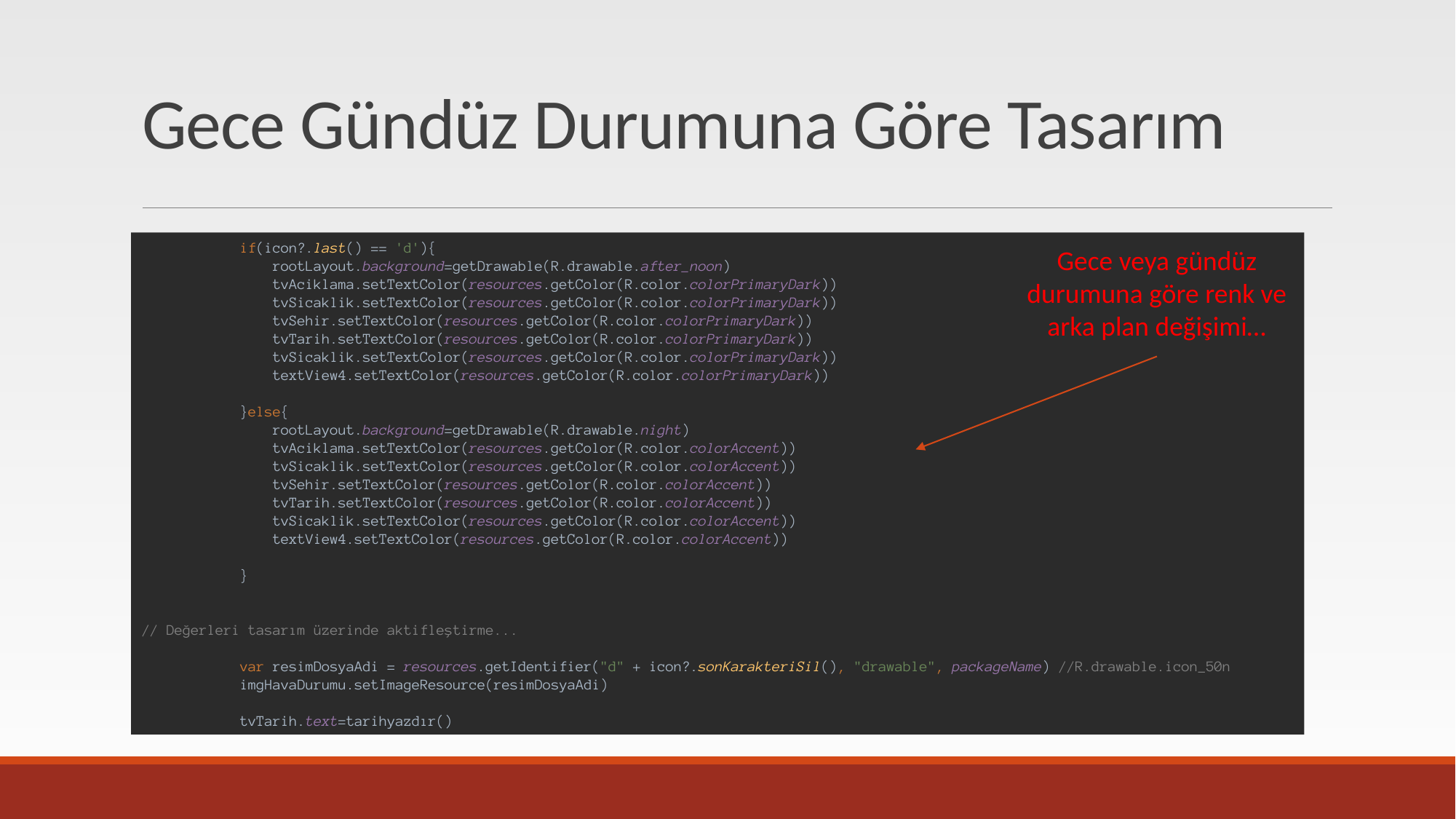

# Gece Gündüz Durumuna Göre Tasarım
            if(icon?.last() == 'd'){
                rootLayout.background=getDrawable(R.drawable.after_noon)
                tvAciklama.setTextColor(resources.getColor(R.color.colorPrimaryDark))
                tvSicaklik.setTextColor(resources.getColor(R.color.colorPrimaryDark))
                tvSehir.setTextColor(resources.getColor(R.color.colorPrimaryDark))
                tvTarih.setTextColor(resources.getColor(R.color.colorPrimaryDark))
                tvSicaklik.setTextColor(resources.getColor(R.color.colorPrimaryDark))
                textView4.setTextColor(resources.getColor(R.color.colorPrimaryDark))
            }else{
                rootLayout.background=getDrawable(R.drawable.night)
                tvAciklama.setTextColor(resources.getColor(R.color.colorAccent))
                tvSicaklik.setTextColor(resources.getColor(R.color.colorAccent))
                tvSehir.setTextColor(resources.getColor(R.color.colorAccent))
                tvTarih.setTextColor(resources.getColor(R.color.colorAccent))
                tvSicaklik.setTextColor(resources.getColor(R.color.colorAccent))
                textView4.setTextColor(resources.getColor(R.color.colorAccent))
            }
// Değerleri tasarım üzerinde aktifleştirme...
            var resimDosyaAdi = resources.getIdentifier("d" + icon?.sonKarakteriSil(), "drawable", packageName) //R.drawable.icon_50n
            imgHavaDurumu.setImageResource(resimDosyaAdi)
            tvTarih.text=tarihyazdır()
Gece veya gündüz durumuna göre renk ve arka plan değişimi…